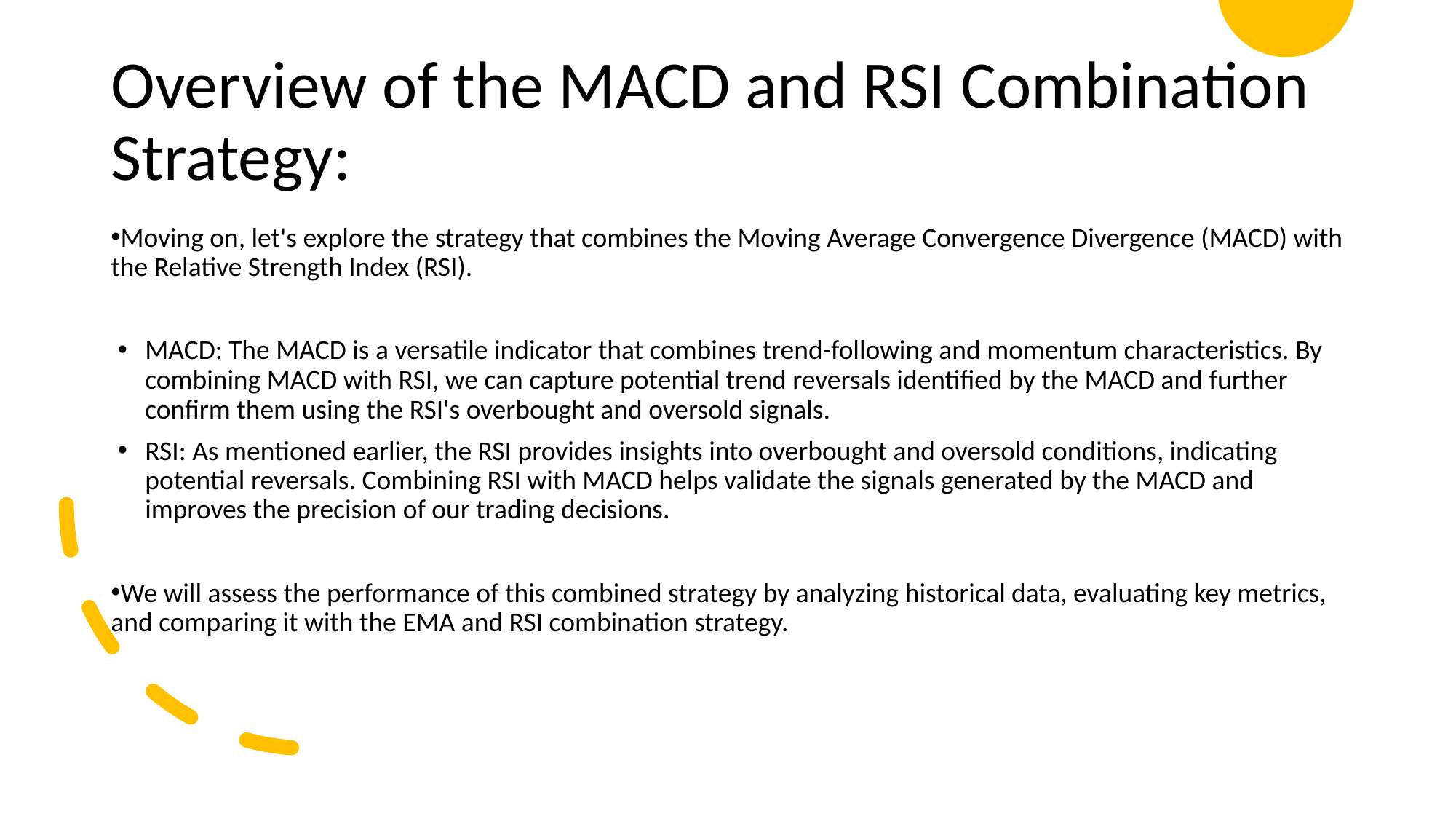

Overview of the MACD and RSI Combination Strategy:
Moving on, let's explore the strategy that combines the Moving Average Convergence Divergence (MACD) with the Relative Strength Index (RSI).

MACD: The MACD is a versatile indicator that combines trend-following and momentum characteristics. By combining MACD with RSI, we can capture potential trend reversals identified by the MACD and further confirm them using the RSI's overbought and oversold signals.
RSI: As mentioned earlier, the RSI provides insights into overbought and oversold conditions, indicating potential reversals. Combining RSI with MACD helps validate the signals generated by the MACD and improves the precision of our trading decisions.

We will assess the performance of this combined strategy by analyzing historical data, evaluating key metrics, and comparing it with the EMA and RSI combination strategy.